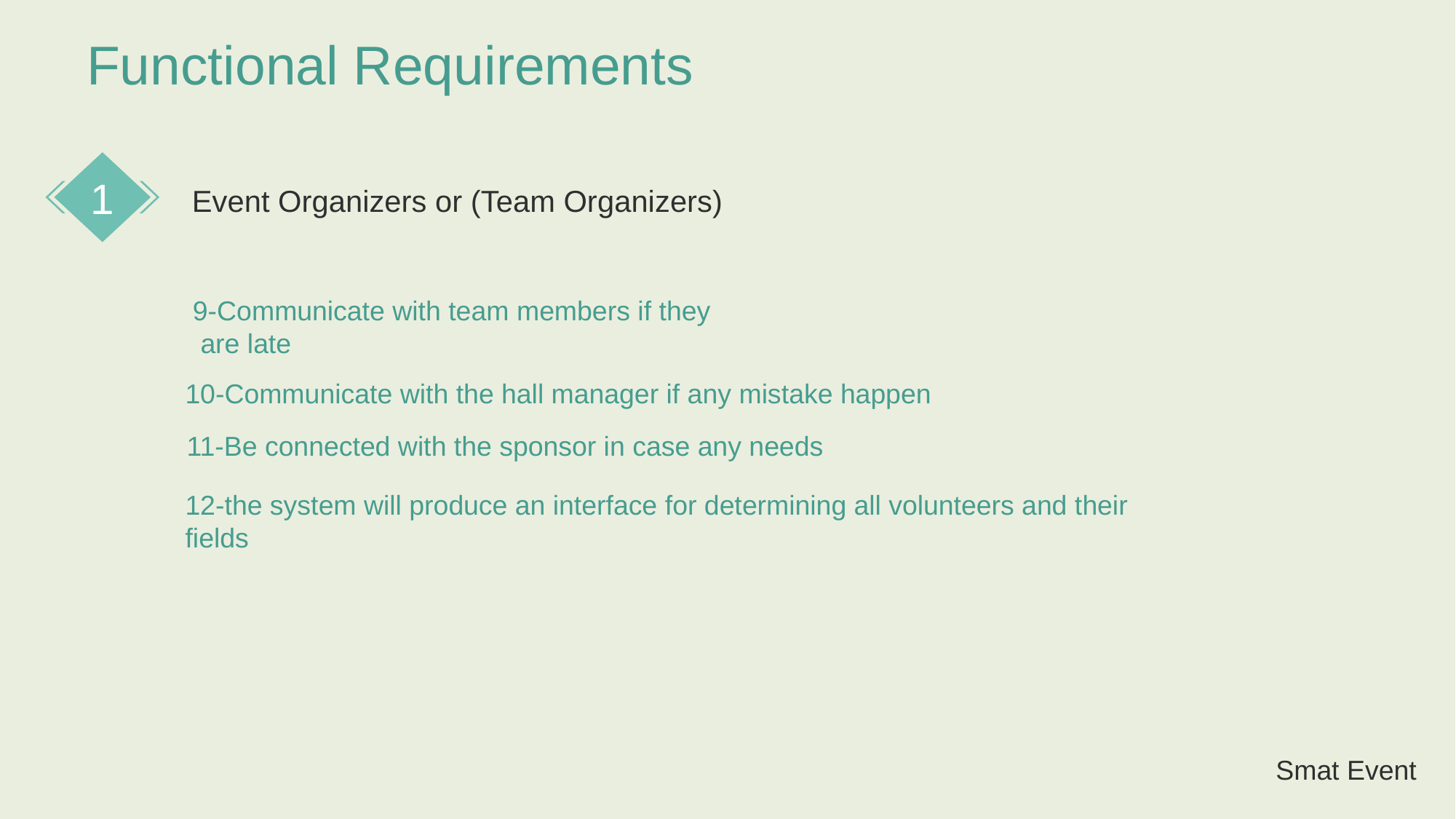

Functional Requirements
1
 Event Organizers or (Team Organizers)
9-Communicate with team members if they
 are late
10-Communicate with the hall manager if any mistake happen
11-Be connected with the sponsor in case any needs
12-the system will produce an interface for determining all volunteers and their fields
Smat Event